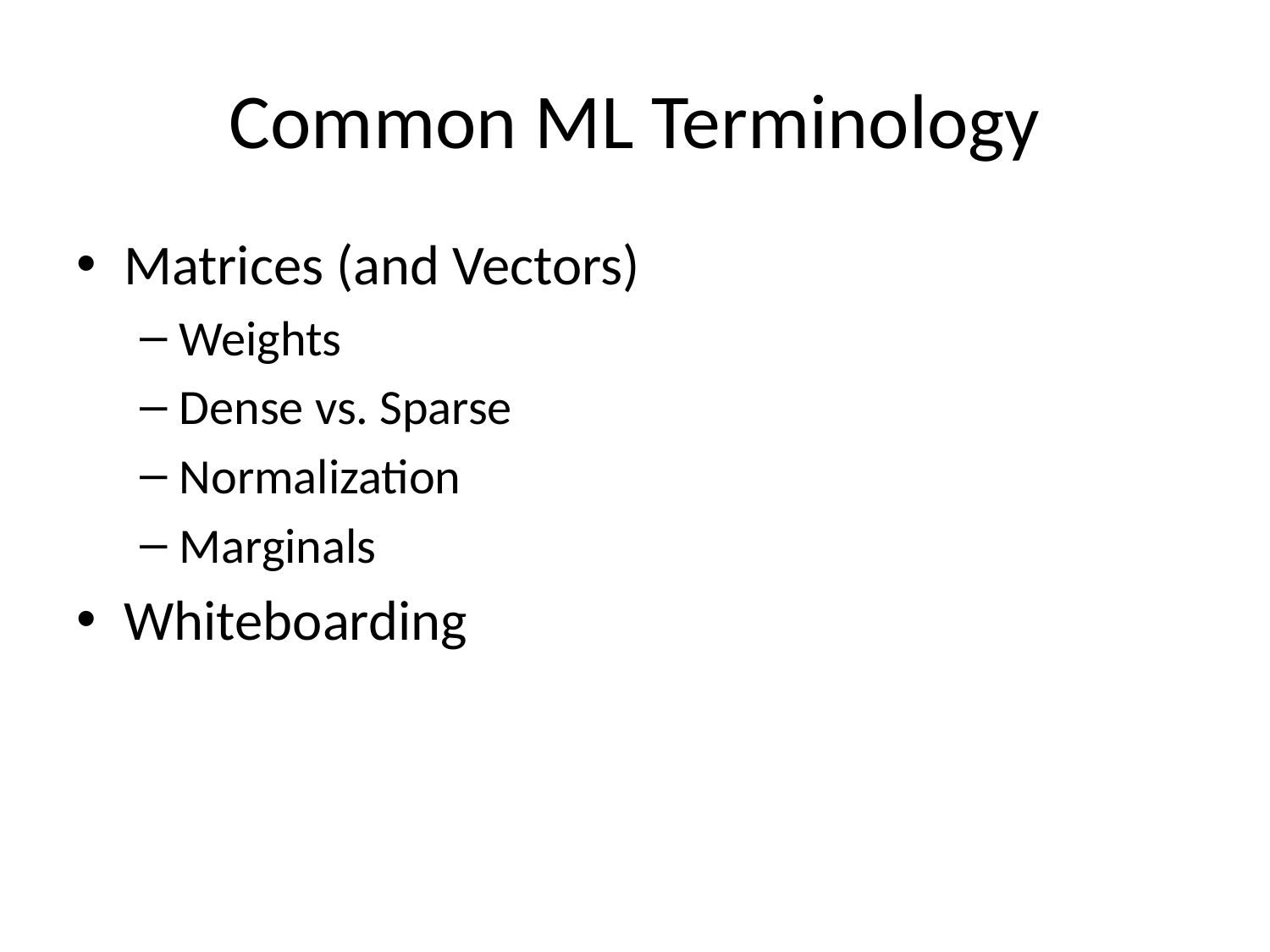

# Common ML Terminology
Matrices (and Vectors)
Weights
Dense vs. Sparse
Normalization
Marginals
Whiteboarding